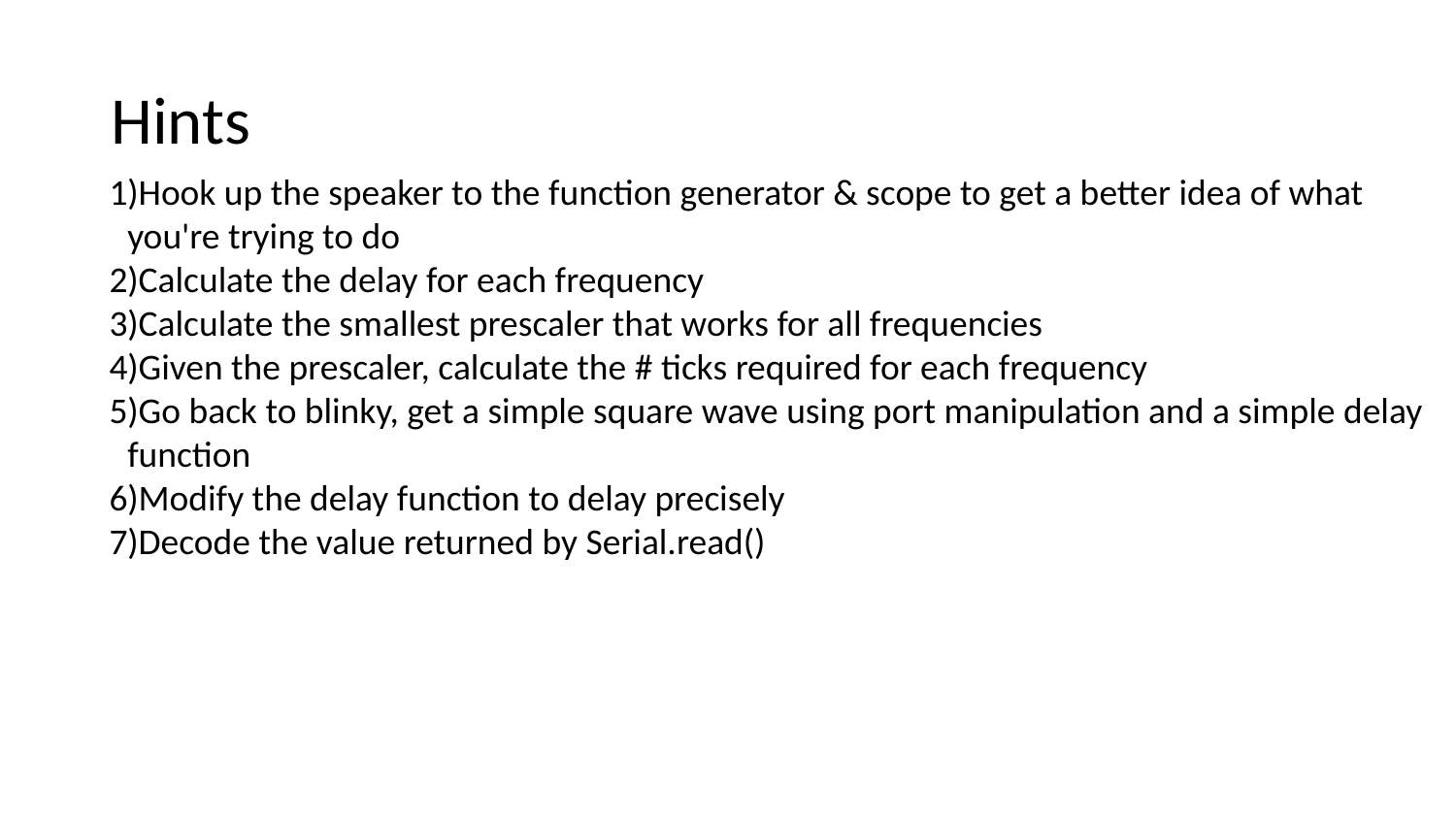

Hints
Hook up the speaker to the function generator & scope to get a better idea of what you're trying to do
Calculate the delay for each frequency
Calculate the smallest prescaler that works for all frequencies
Given the prescaler, calculate the # ticks required for each frequency
Go back to blinky, get a simple square wave using port manipulation and a simple delay function
Modify the delay function to delay precisely
Decode the value returned by Serial.read()